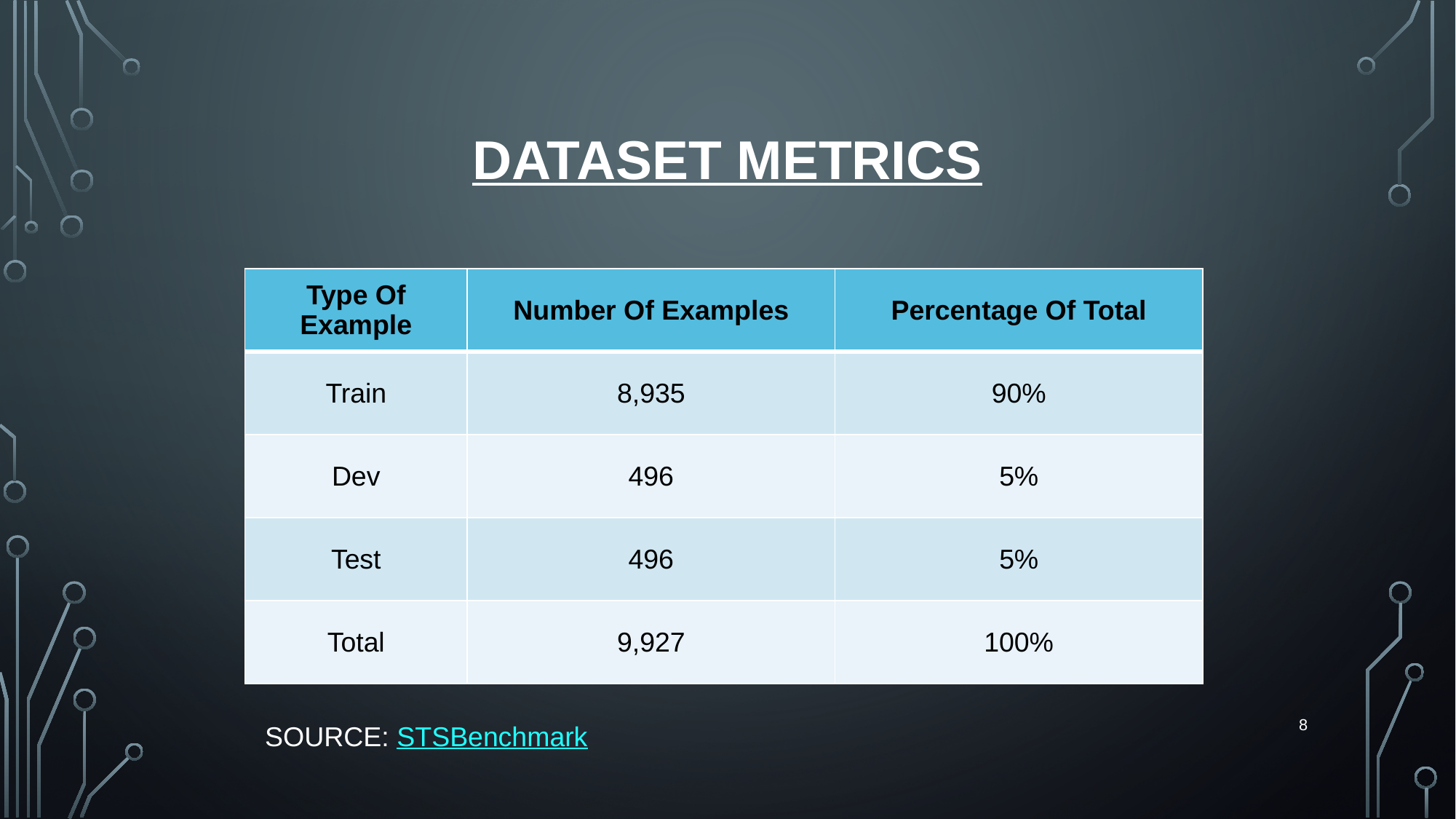

# Dataset metrics
| Type Of Example | Number Of Examples | Percentage Of Total |
| --- | --- | --- |
| Train | 8,935 | 90% |
| Dev | 496 | 5% |
| Test | 496 | 5% |
| Total | 9,927 | 100% |
8
SOURCE: STSBenchmark